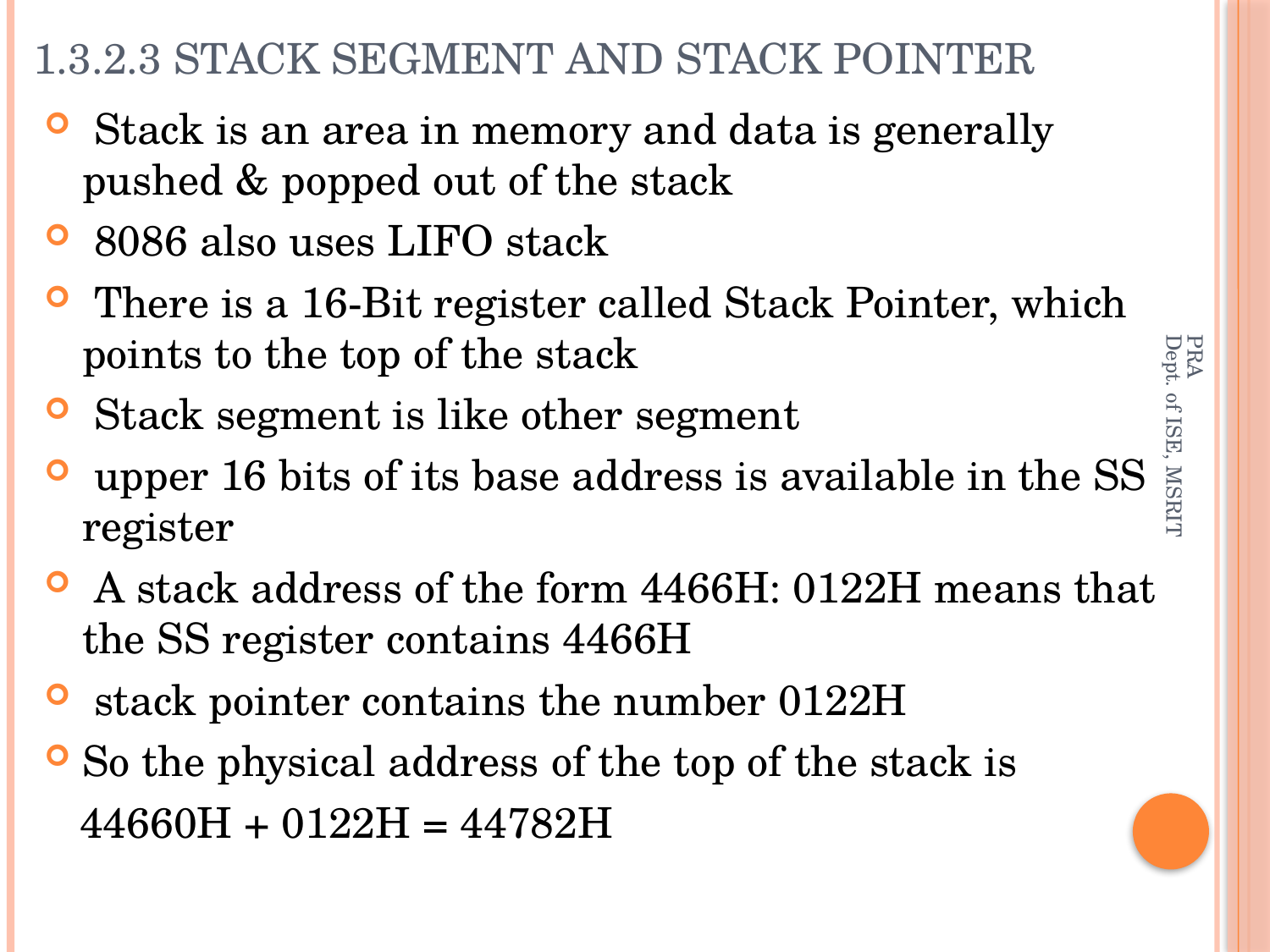

1.3.2.3 Stack Segment and Stack Pointer
 Stack is an area in memory and data is generally pushed & popped out of the stack
 8086 also uses LIFO stack
 There is a 16-Bit register called Stack Pointer, which points to the top of the stack
 Stack segment is like other segment
 upper 16 bits of its base address is available in the SS register
 A stack address of the form 4466H: 0122H means that the SS register contains 4466H
 stack pointer contains the number 0122H
So the physical address of the top of the stack is
   44660H + 0122H = 44782H

PRA                                                             Dept. of ISE, MSRIT